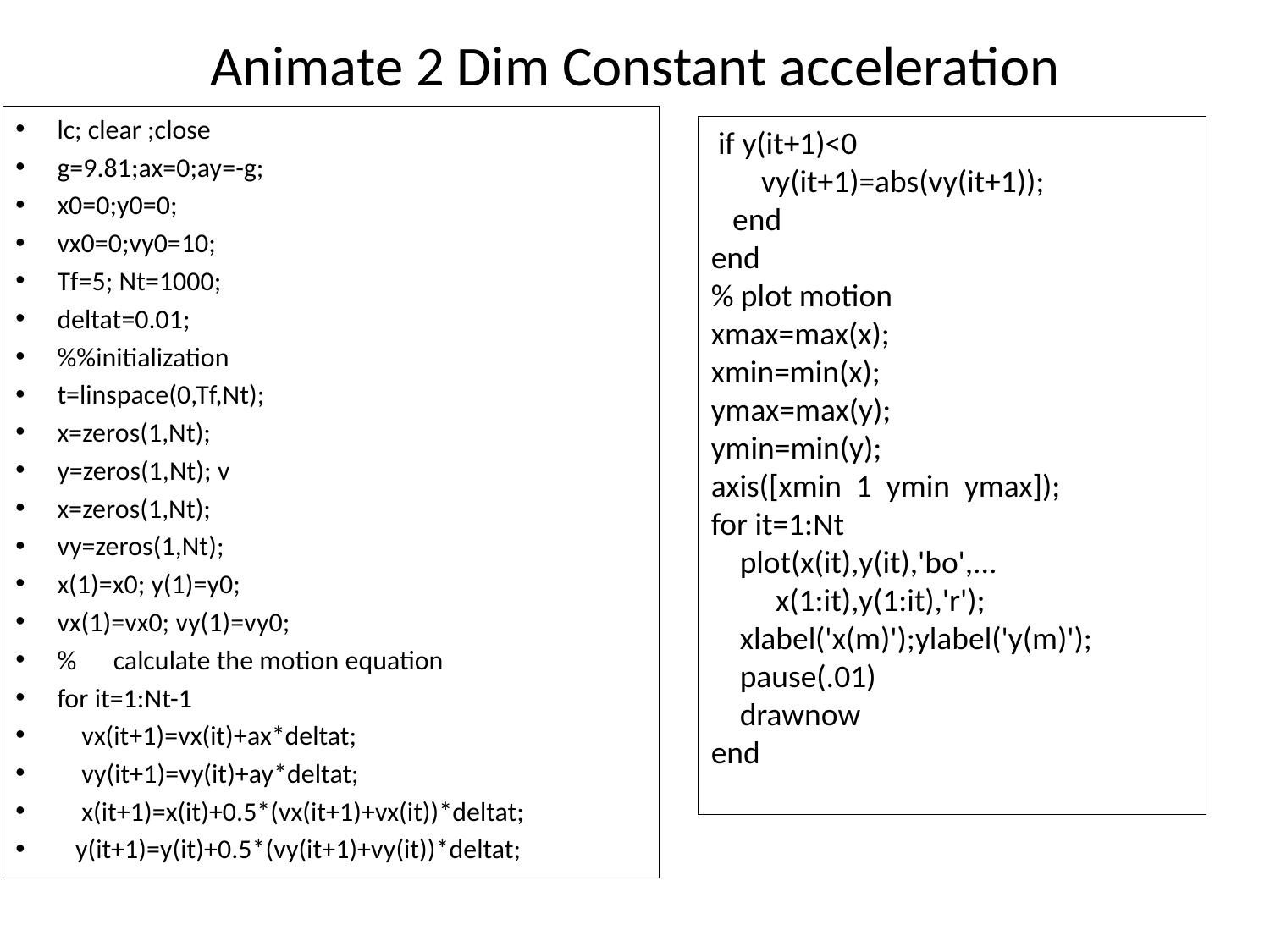

# Animate 2 Dim Constant acceleration
lc; clear ;close
g=9.81;ax=0;ay=-g;
x0=0;y0=0;
vx0=0;vy0=10;
Tf=5; Nt=1000;
deltat=0.01;
%%initialization
t=linspace(0,Tf,Nt);
x=zeros(1,Nt);
y=zeros(1,Nt); v
x=zeros(1,Nt);
vy=zeros(1,Nt);
x(1)=x0; y(1)=y0;
vx(1)=vx0; vy(1)=vy0;
%      calculate the motion equation
for it=1:Nt-1
    vx(it+1)=vx(it)+ax*deltat;
    vy(it+1)=vy(it)+ay*deltat;
    x(it+1)=x(it)+0.5*(vx(it+1)+vx(it))*deltat;
   y(it+1)=y(it)+0.5*(vy(it+1)+vy(it))*deltat;
 if y(it+1)<0
       vy(it+1)=abs(vy(it+1));
   end
end
% plot motion
xmax=max(x);
xmin=min(x);
ymax=max(y);
ymin=min(y);
axis([xmin  1  ymin  ymax]);
for it=1:Nt
    plot(x(it),y(it),'bo',...
         x(1:it),y(1:it),'r');
    xlabel('x(m)');ylabel('y(m)');
    pause(.01)
    drawnow
end